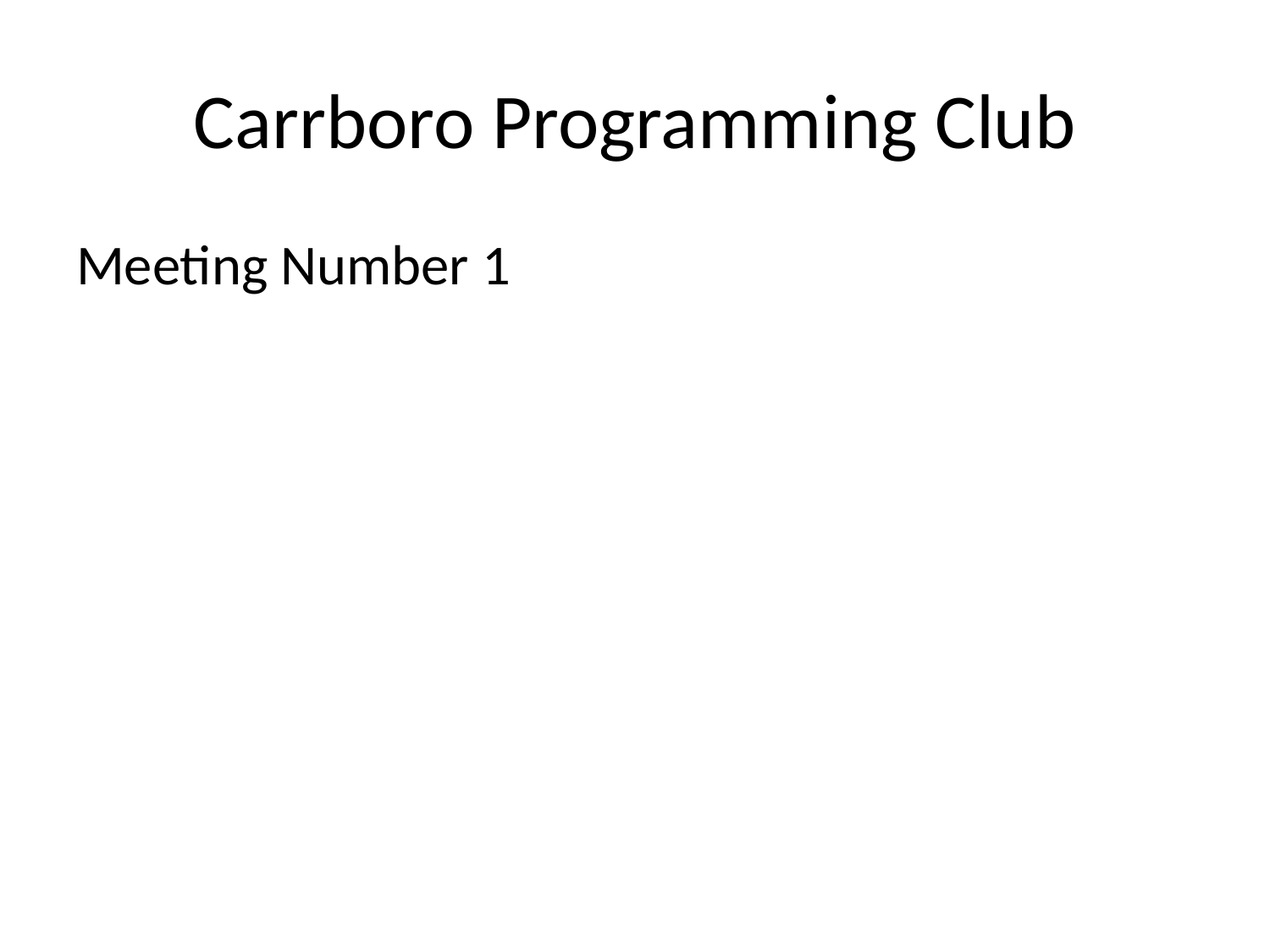

# Carrboro Programming Club
Meeting Number 1